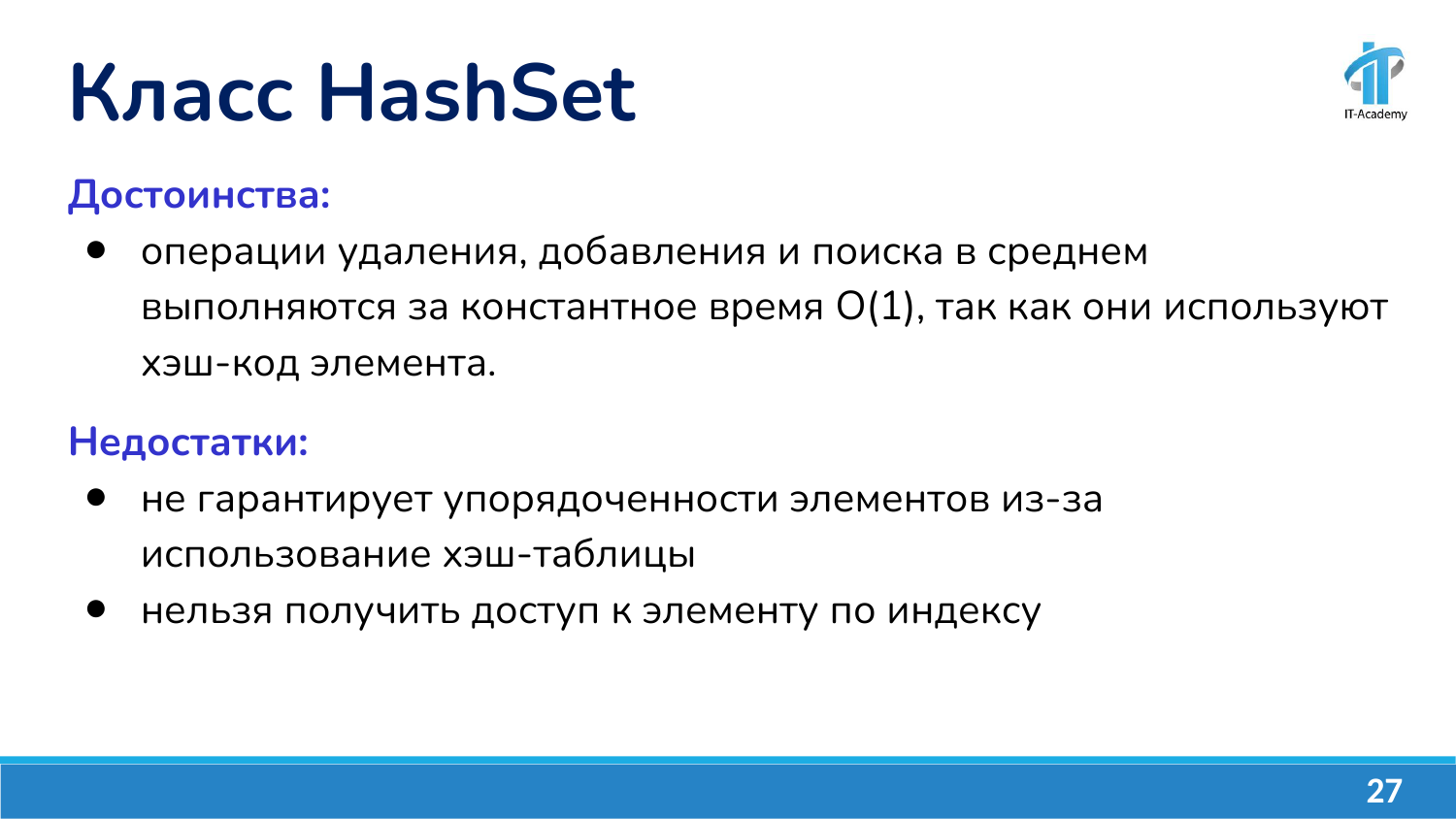

Класс HashSet
Достоинства:
операции удаления, добавления и поиска в среднем выполняются за константное время O(1), так как они используют хэш-код элемента.
Недостатки:
не гарантирует упорядоченности элементов из-за использование хэш-таблицы
нельзя получить доступ к элементу по индексу
27